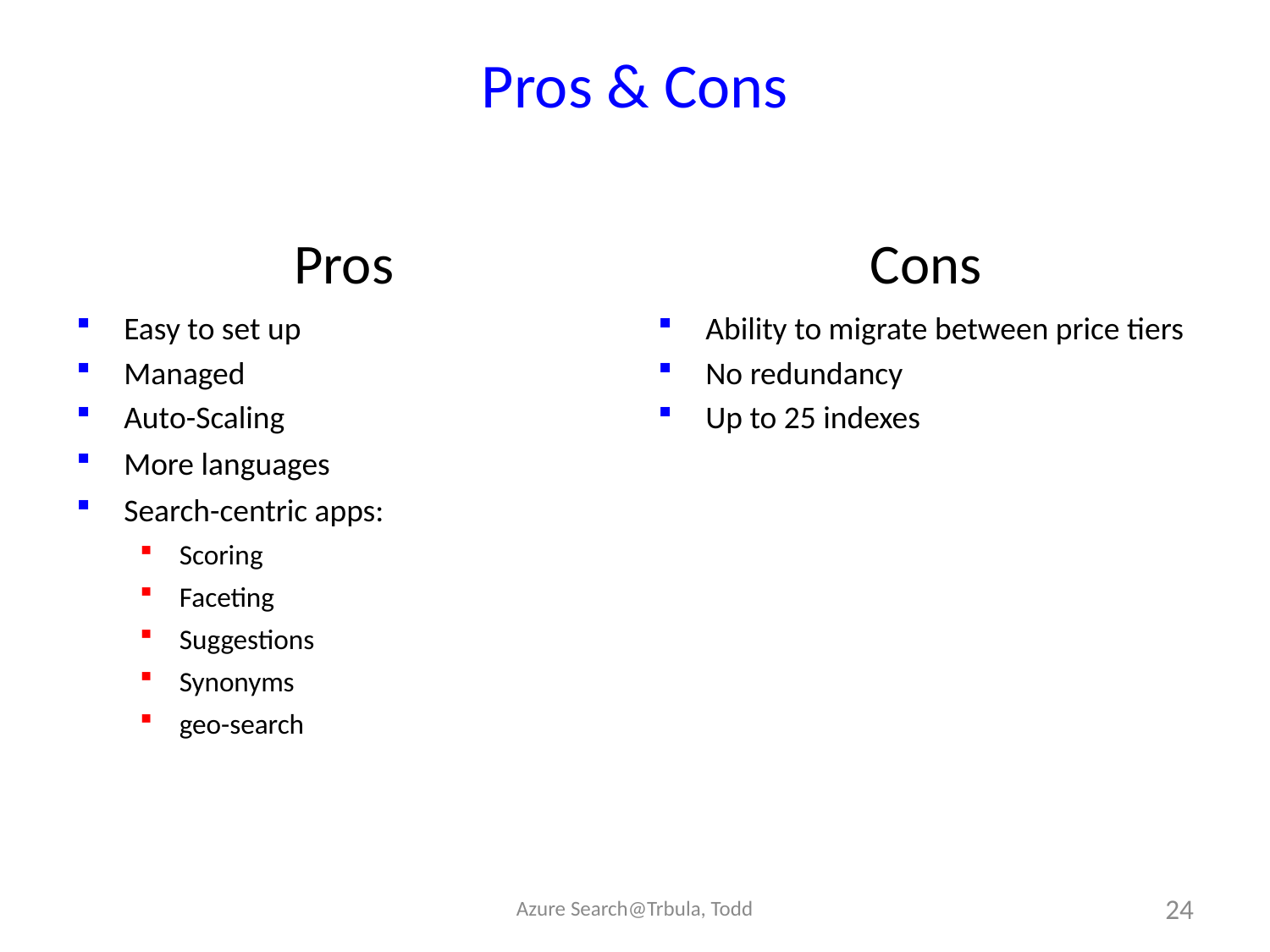

# Pros & Cons
Pros
Cons
Easy to set up
Managed
Auto-Scaling
More languages
Search-centric apps:
Scoring
Faceting
Suggestions
Synonyms
geo-search
Ability to migrate between price tiers
No redundancy
Up to 25 indexes
Azure Search@Trbula, Todd
24